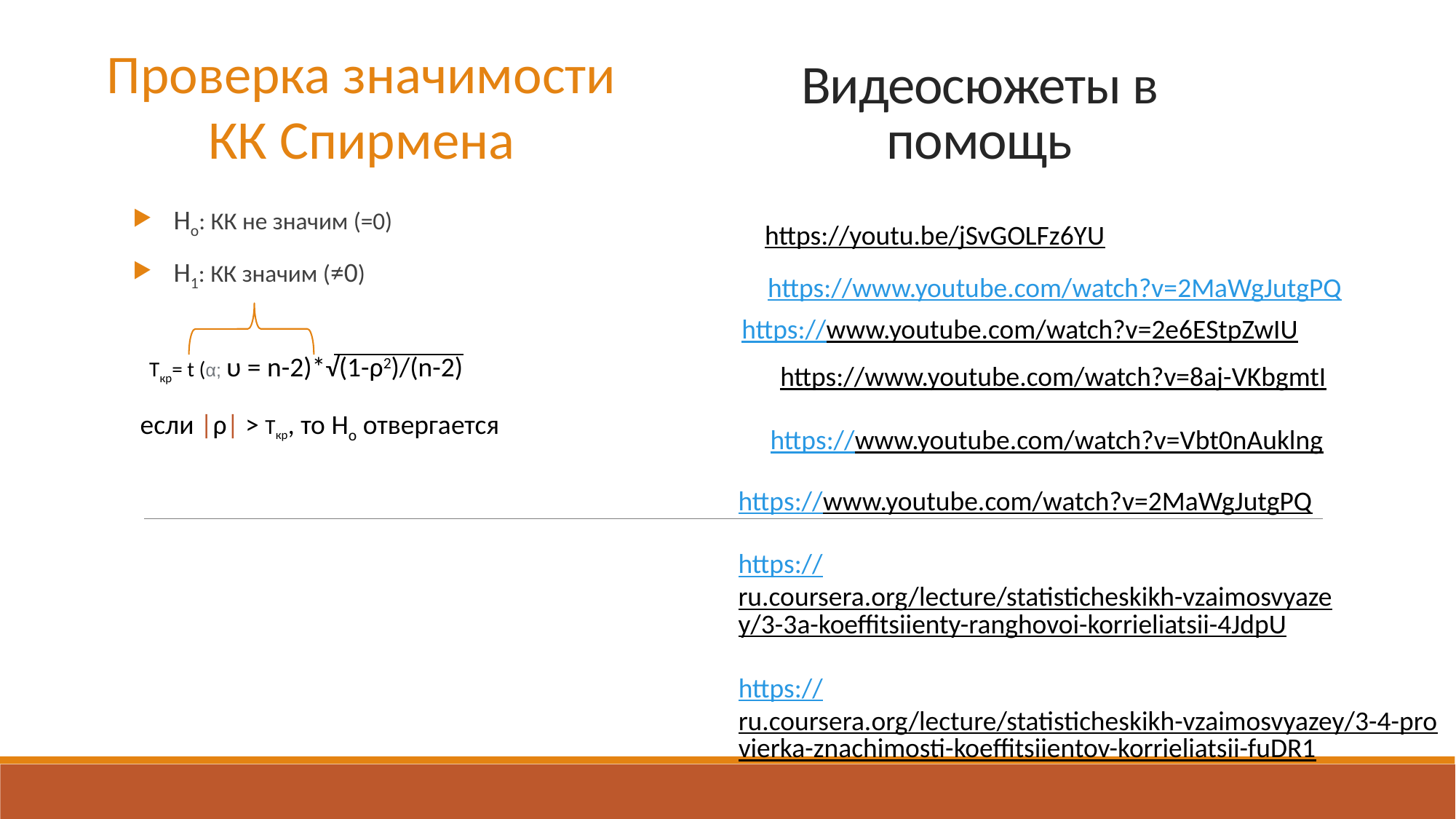

Проверка значимости КК Спирмена
# Видеосюжеты в помощь
Но: КК не значим (=0)
Н1: КК значим (≠0)
https://youtu.be/jSvGOLFz6YU
https://www.youtube.com/watch?v=2MaWgJutgPQ

https://www.youtube.com/watch?v=2e6EStpZwIU
Tкр= t (α; υ = n-2)*√(1-ρ2)/(n-2)
https://www.youtube.com/watch?v=8aj-VKbgmtI
если |ρ| > Tкр, то Но отвергается
https://www.youtube.com/watch?v=Vbt0nAuklng
https://www.youtube.com/watch?v=2MaWgJutgPQ
https://ru.coursera.org/lecture/statisticheskikh-vzaimosvyazey/3-3a-koeffitsiienty-ranghovoi-korrieliatsii-4JdpU
https://ru.coursera.org/lecture/statisticheskikh-vzaimosvyazey/3-4-provierka-znachimosti-koeffitsiientov-korrieliatsii-fuDR1